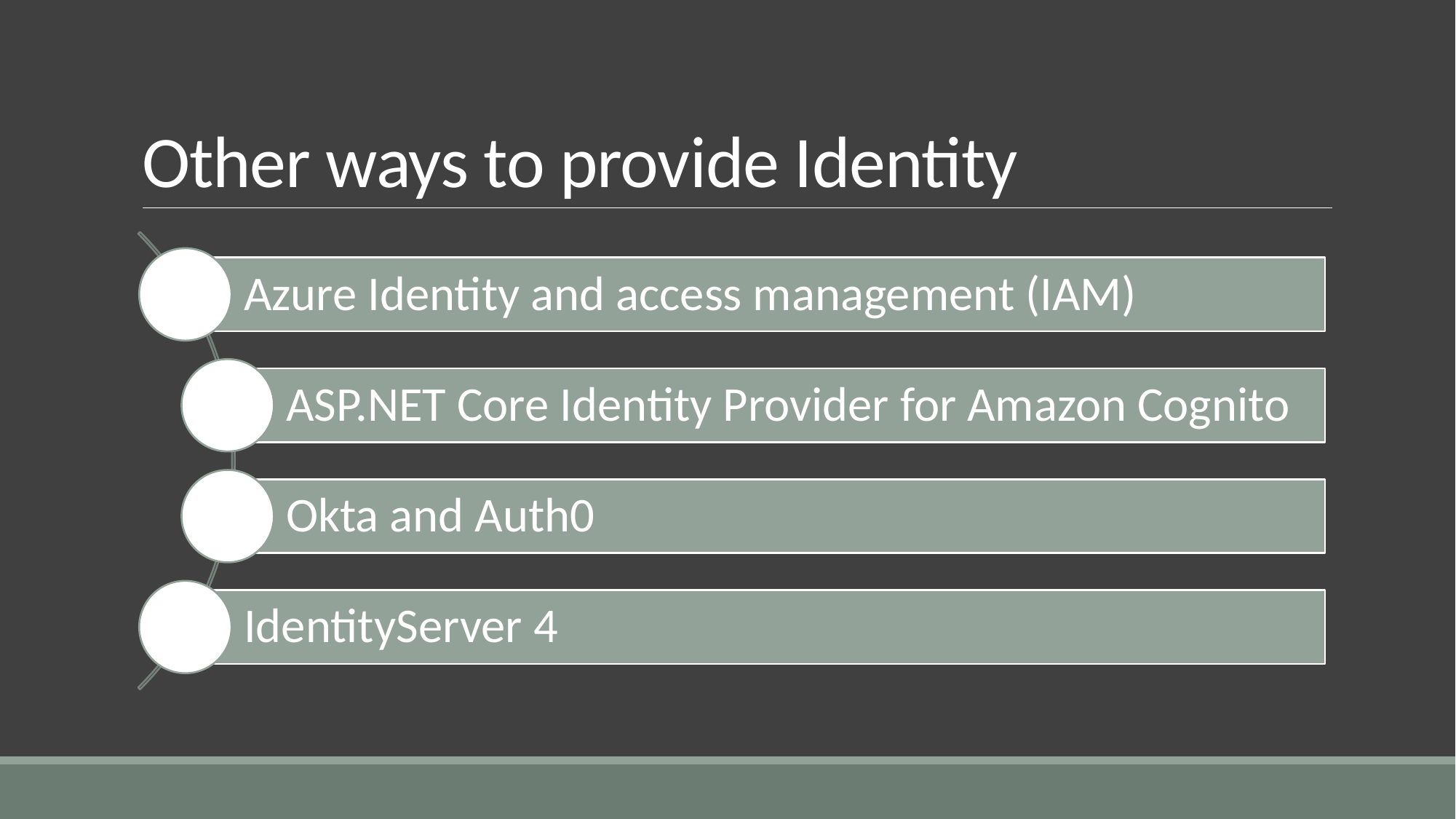

# Other ways to provide Identity
Azure Identity and access management (IAM)
ASP.NET Core Identity Provider for Amazon Cognito
Okta and Auth0
IdentityServer 4